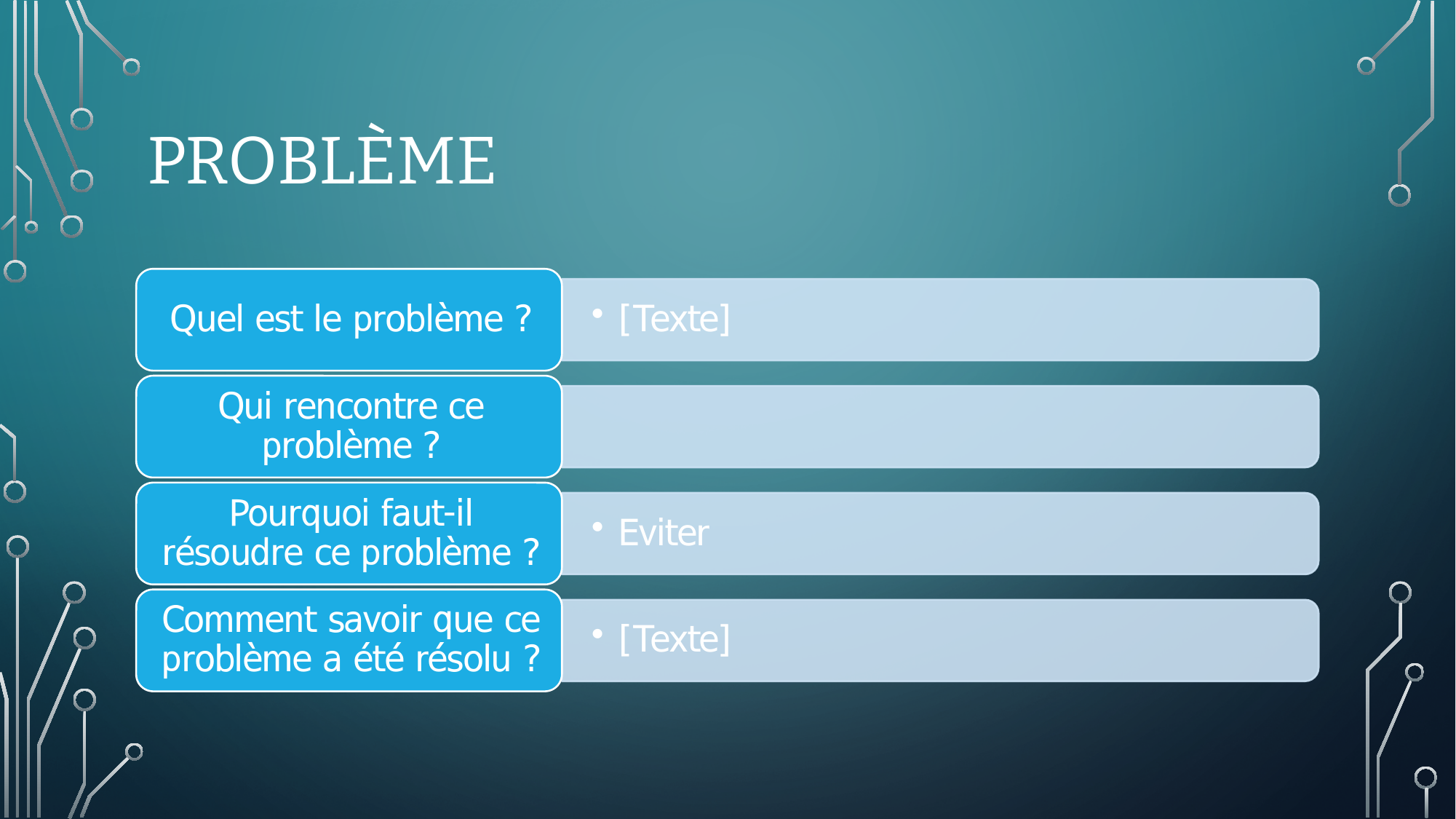

# Problème
[Texte]
Quel est le problème ?

Qui rencontre ce problème ?
Eviter
Pourquoi faut-il résoudre ce problème ?
[Texte]
Comment savoir que ce problème a été résolu ?